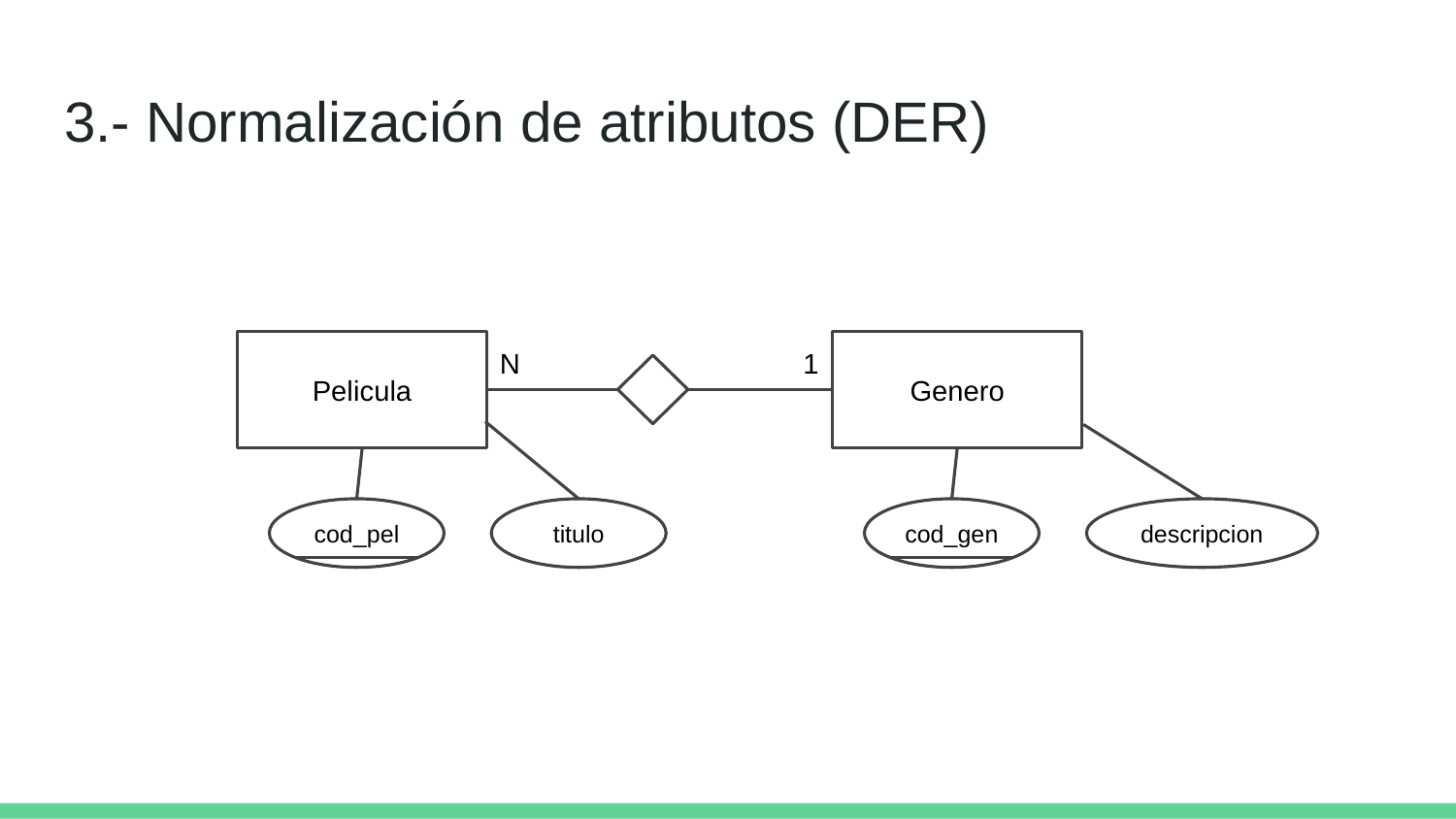

# 3.- Normalización de atributos (DER)
N
1
Pelicula
Genero

cod_pel
titulo
cod_gen
descripcion